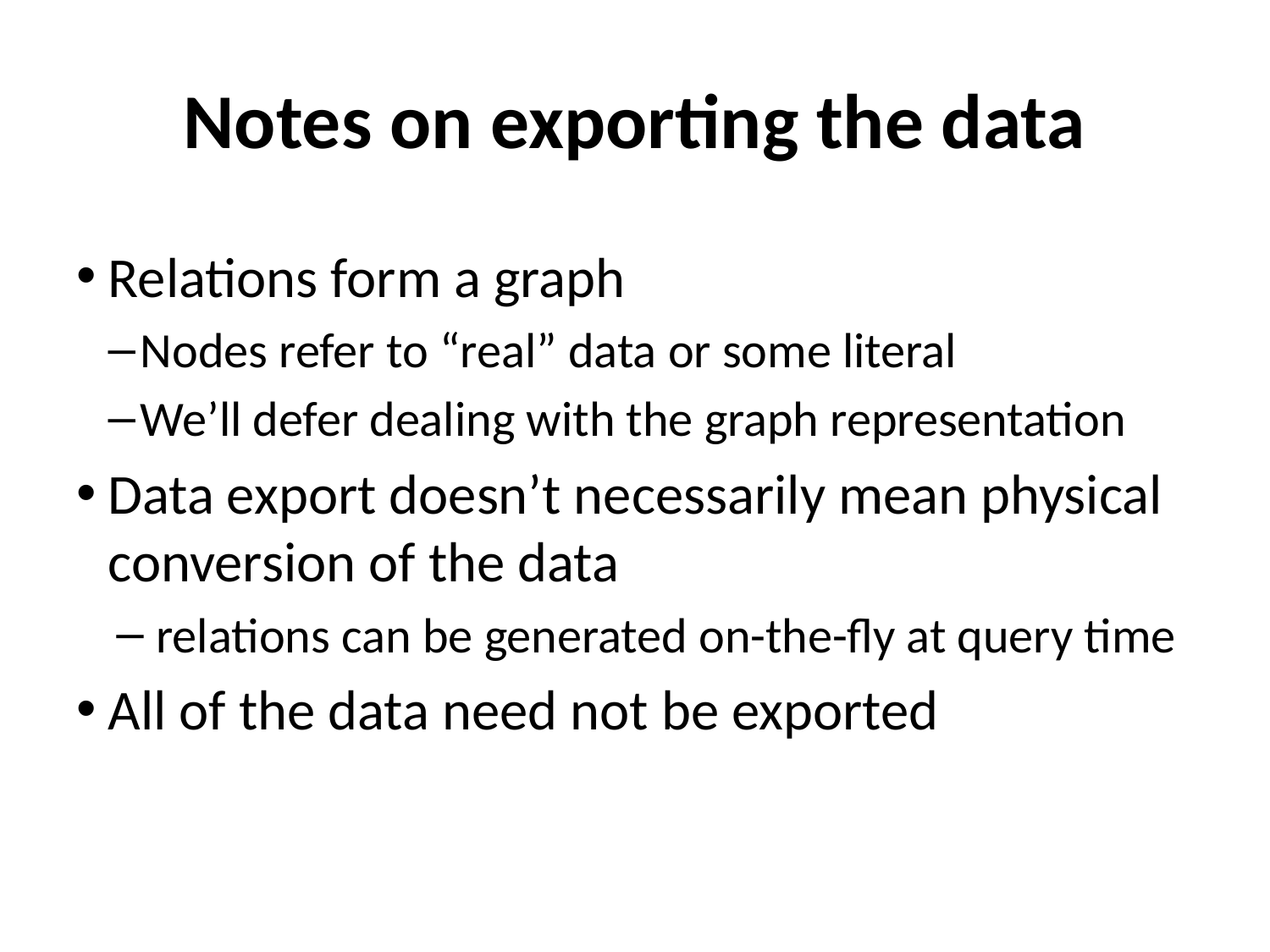

# Notes on exporting the data
Relations form a graph
Nodes refer to “real” data or some literal
We’ll defer dealing with the graph representation
Data export doesn’t necessarily mean physical conversion of the data
relations can be generated on-the-fly at query time
All of the data need not be exported